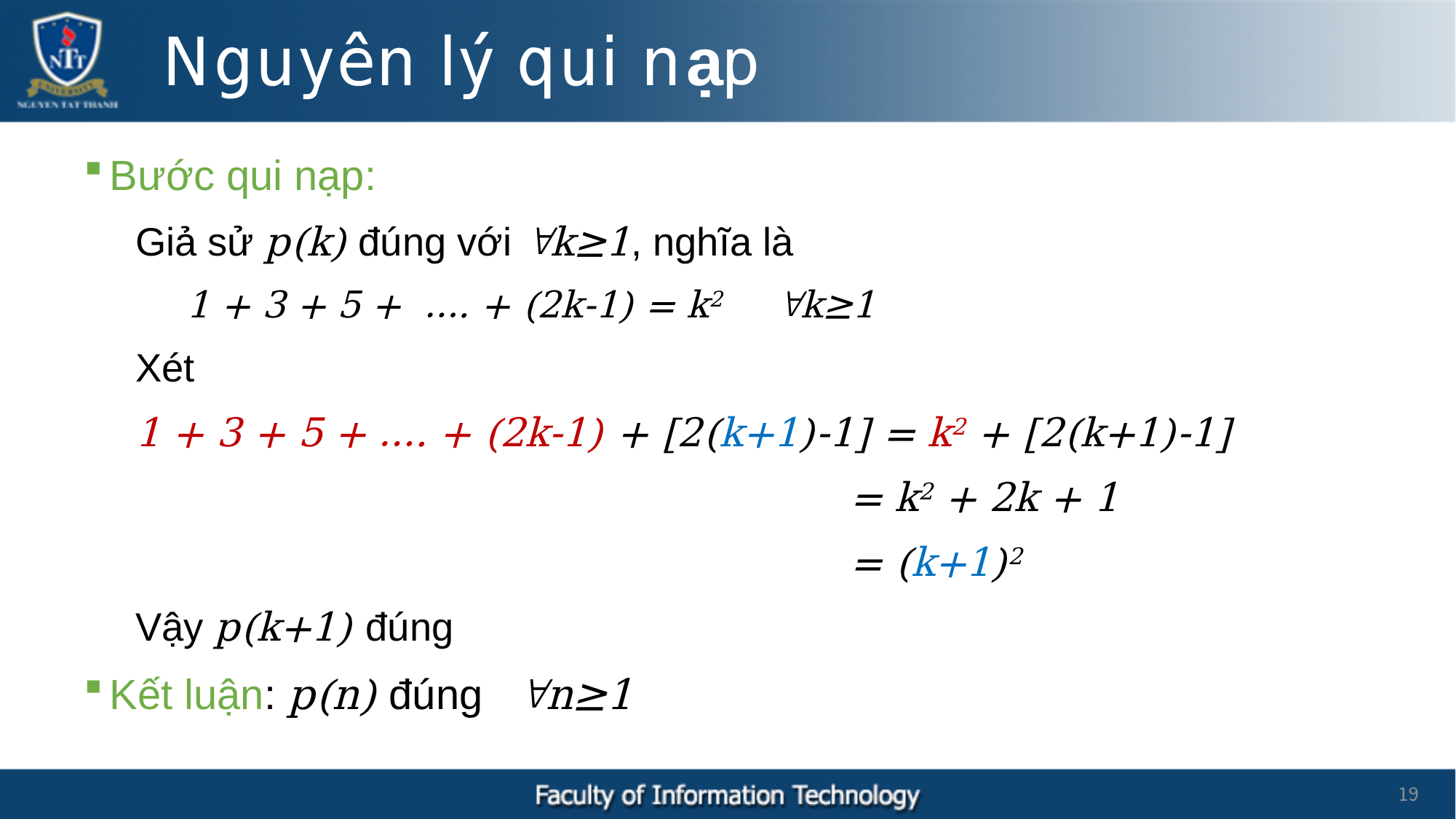

Nguyên lý qui nạp
Bước qui nạp:
Giả sử p(k) đúng với ∀k≥1, nghĩa là
1 + 3 + 5 +  …. + (2k-1) = k2	 ∀k≥1
Xét
1 + 3 + 5 + …. + (2k-1) + [2(k+1)-1] = k2 + [2(k+1)-1]
                                                         = k2 + 2k + 1
                                                         = (k+1)2
Vậy p(k+1) đúng
Kết luận: p(n) đúng  ∀n≥1
19